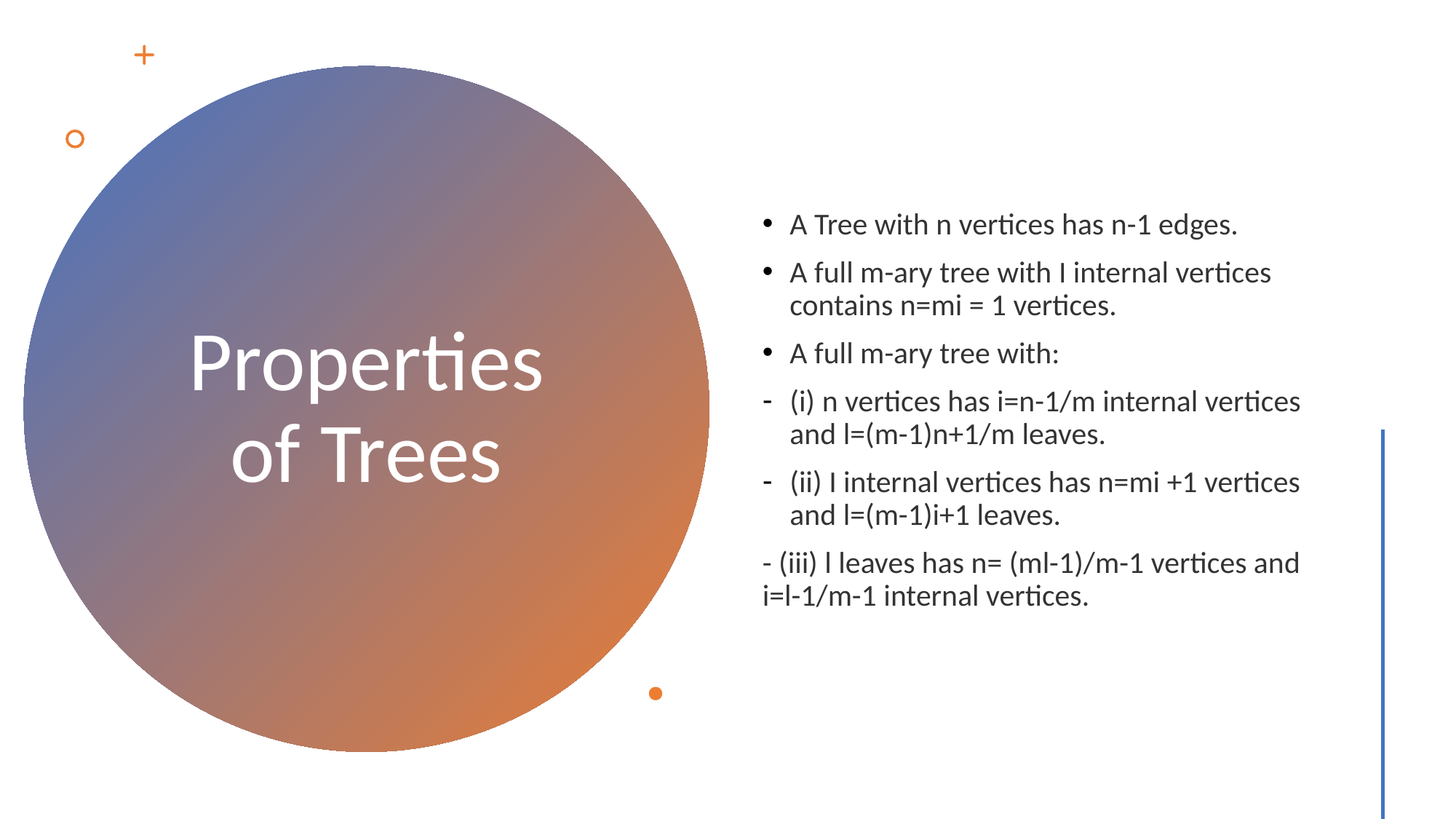

A Tree with n vertices has n-1 edges.
A full m-ary tree with I internal vertices contains n=mi = 1 vertices.
A full m-ary tree with:
(i) n vertices has i=n-1/m internal vertices and l=(m-1)n+1/m leaves.
(ii) I internal vertices has n=mi +1 vertices and l=(m-1)i+1 leaves.
- (iii) l leaves has n= (ml-1)/m-1 vertices and i=l-1/m-1 internal vertices.

# Properties of Trees